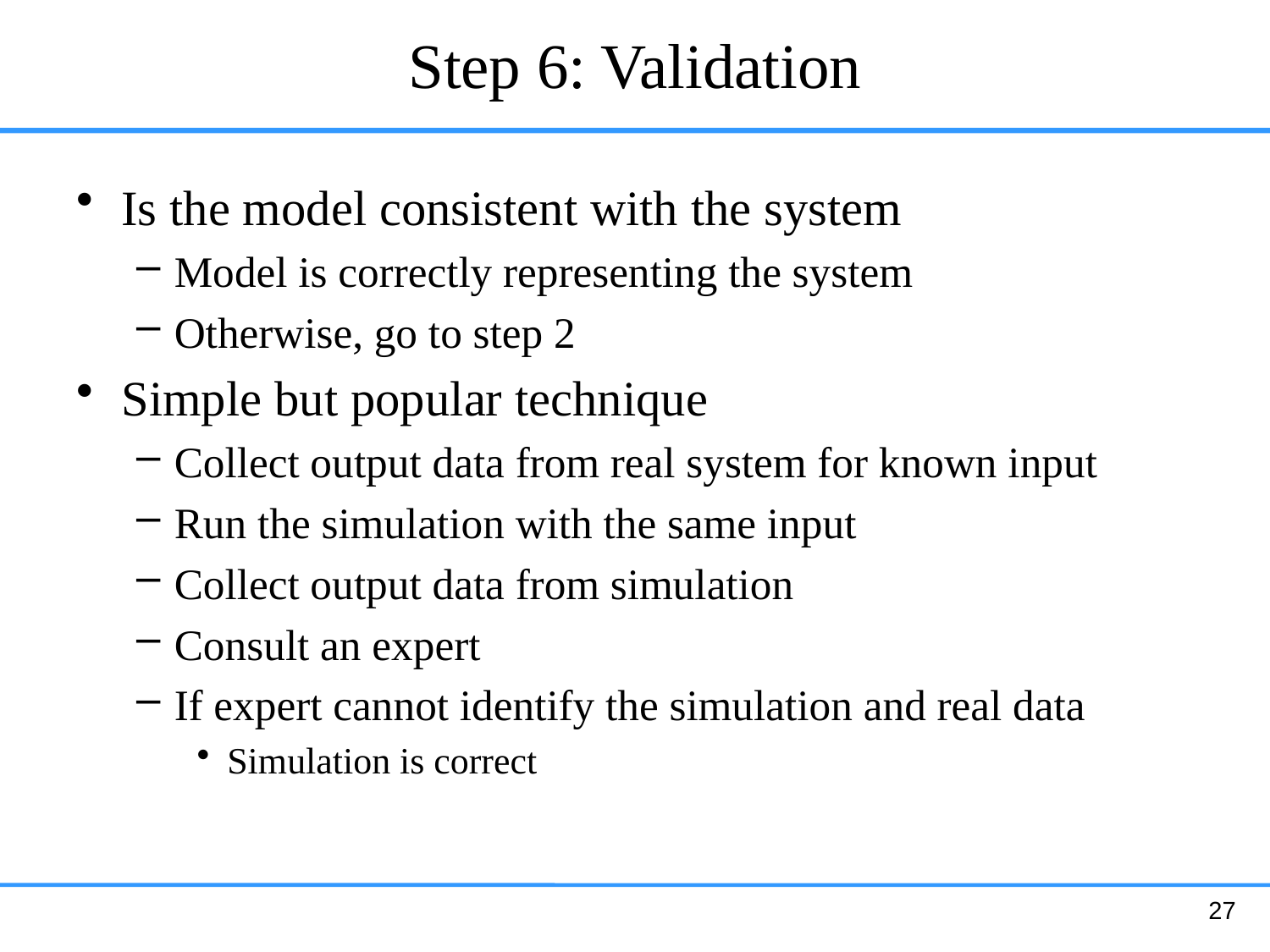

# Step 6: Validation
Is the model consistent with the system
Model is correctly representing the system
Otherwise, go to step 2
Simple but popular technique
Collect output data from real system for known input
Run the simulation with the same input
Collect output data from simulation
Consult an expert
If expert cannot identify the simulation and real data
Simulation is correct

27